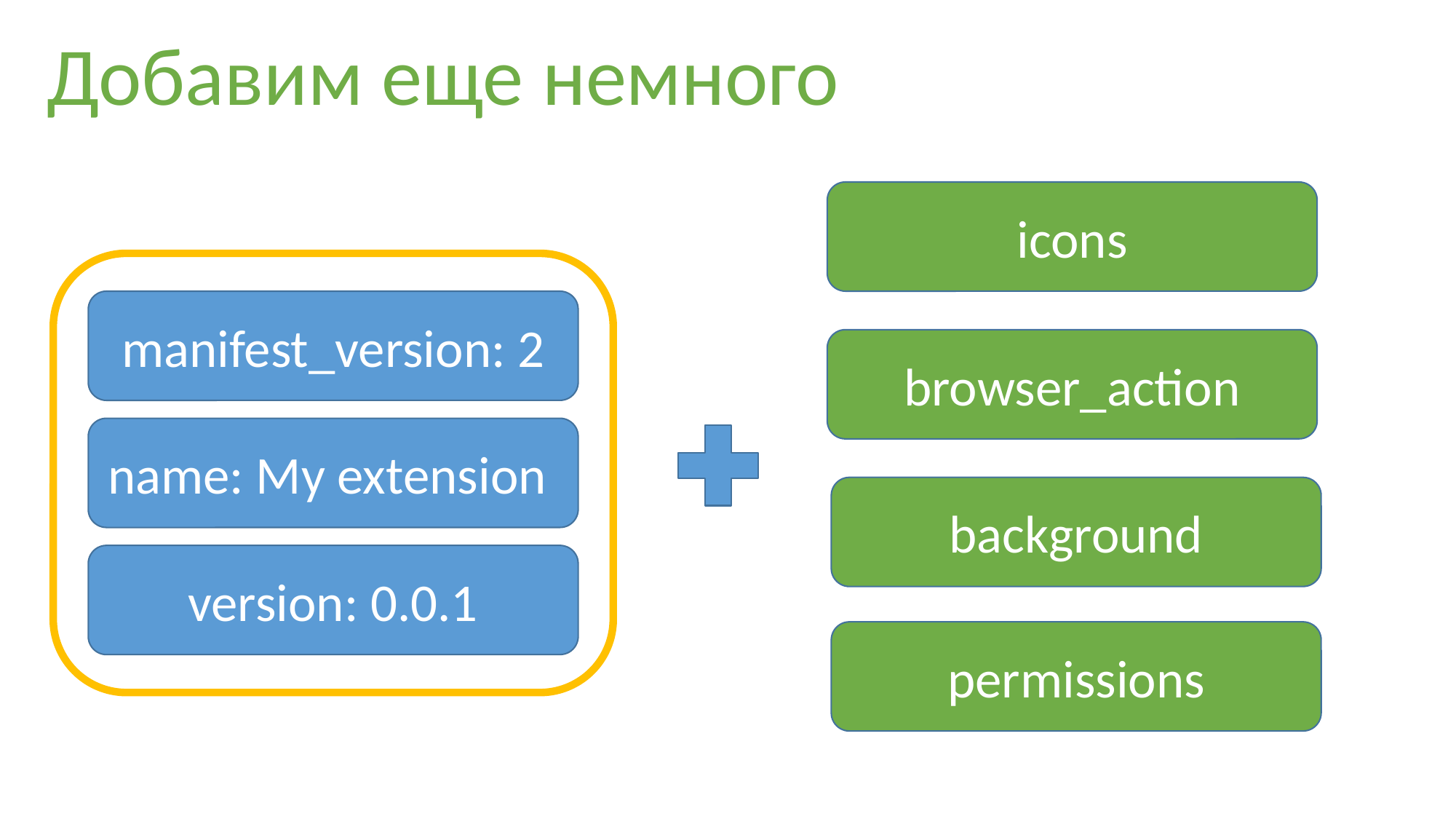

# Добавим еще немного

icons

manifest_version: 2
browser_action

name: My extension
background
version: 0.0.1
permissions